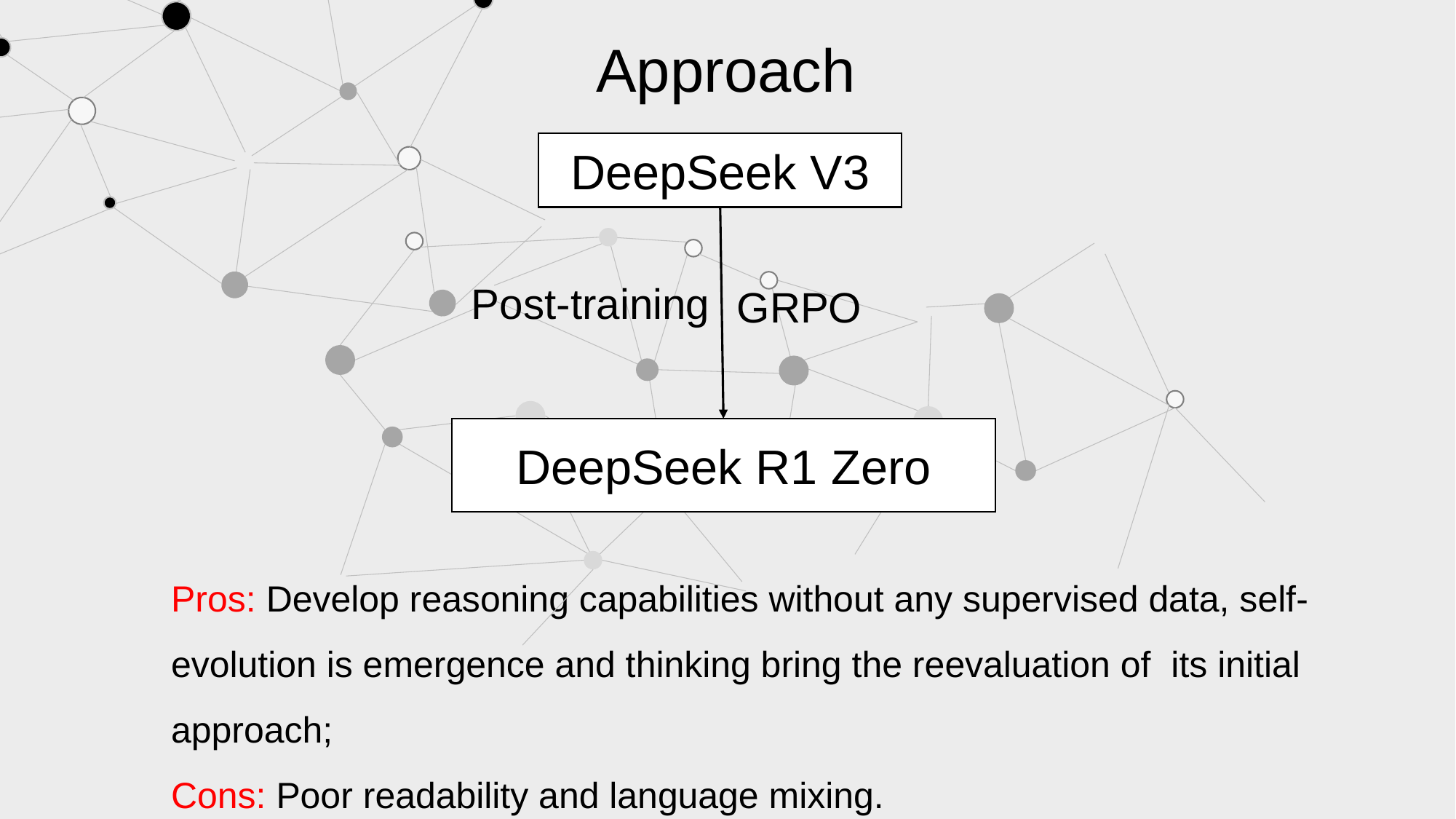

Approach

DeepSeek V3

Post-training

GRPO

DeepSeek R1 Zero

Pros: Develop reasoning capabilities without any supervised data, self-evolution is emergence and thinking bring the reevaluation of  its initial approach;
Cons: Poor readability and language mixing.